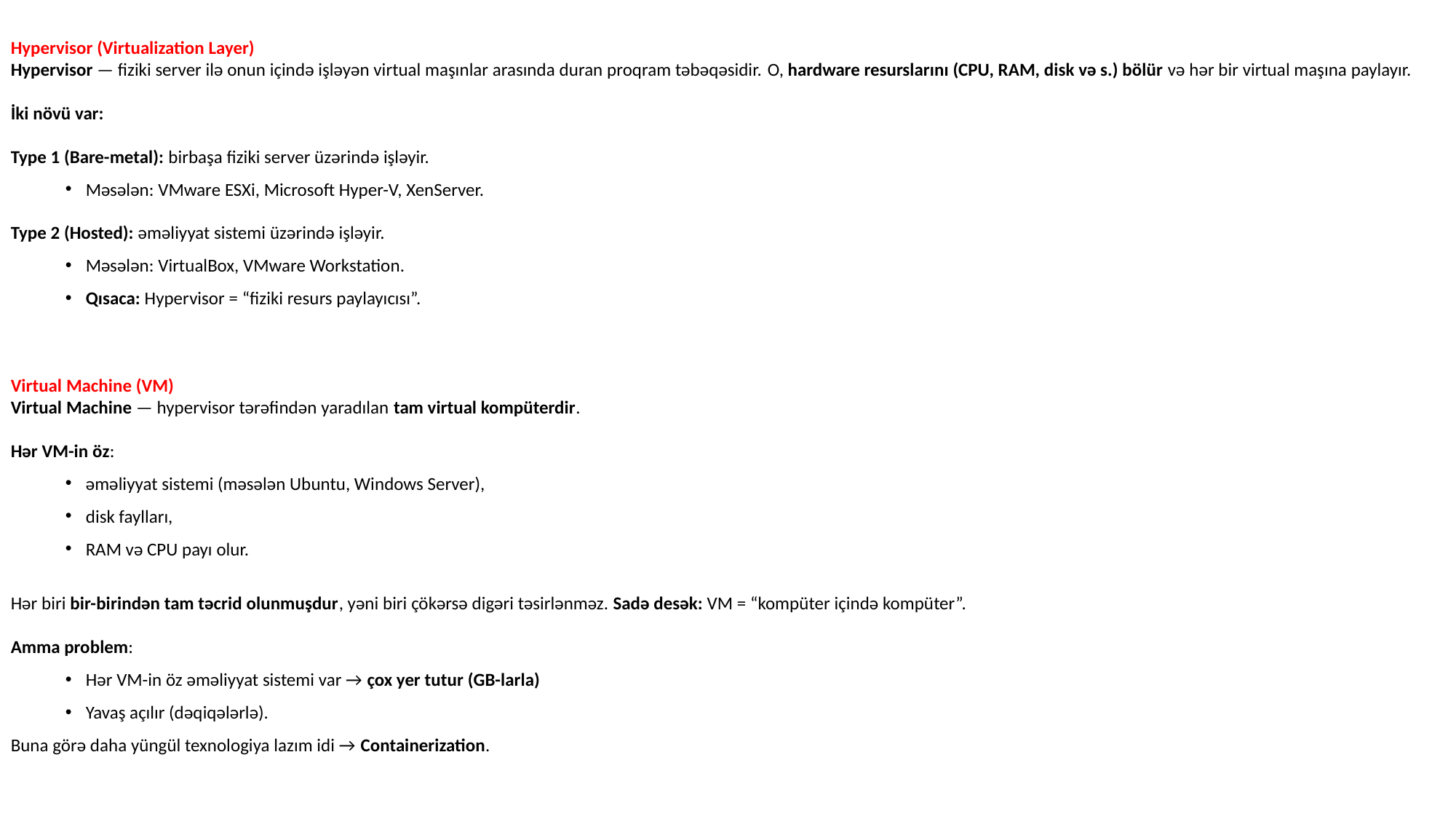

Hypervisor (Virtualization Layer)
Hypervisor — fiziki server ilə onun içində işləyən virtual maşınlar arasında duran proqram təbəqəsidir. O, hardware resurslarını (CPU, RAM, disk və s.) bölür və hər bir virtual maşına paylayır.

İki növü var:

Type 1 (Bare-metal): birbaşa fiziki server üzərində işləyir.
Məsələn: VMware ESXi, Microsoft Hyper-V, XenServer.

Type 2 (Hosted): əməliyyat sistemi üzərində işləyir.
Məsələn: VirtualBox, VMware Workstation.
Qısaca: Hypervisor = “fiziki resurs paylayıcısı”.

Virtual Machine (VM)
Virtual Machine — hypervisor tərəfindən yaradılan tam virtual kompüterdir.
Hər VM-in öz:
əməliyyat sistemi (məsələn Ubuntu, Windows Server),
disk faylları,
RAM və CPU payı olur.

Hər biri bir-birindən tam təcrid olunmuşdur, yəni biri çökərsə digəri təsirlənməz. Sadə desək: VM = “kompüter içində kompüter”.

Amma problem:
Hər VM-in öz əməliyyat sistemi var → çox yer tutur (GB-larla)
Yavaş açılır (dəqiqələrlə).
Buna görə daha yüngül texnologiya lazım idi → Containerization.